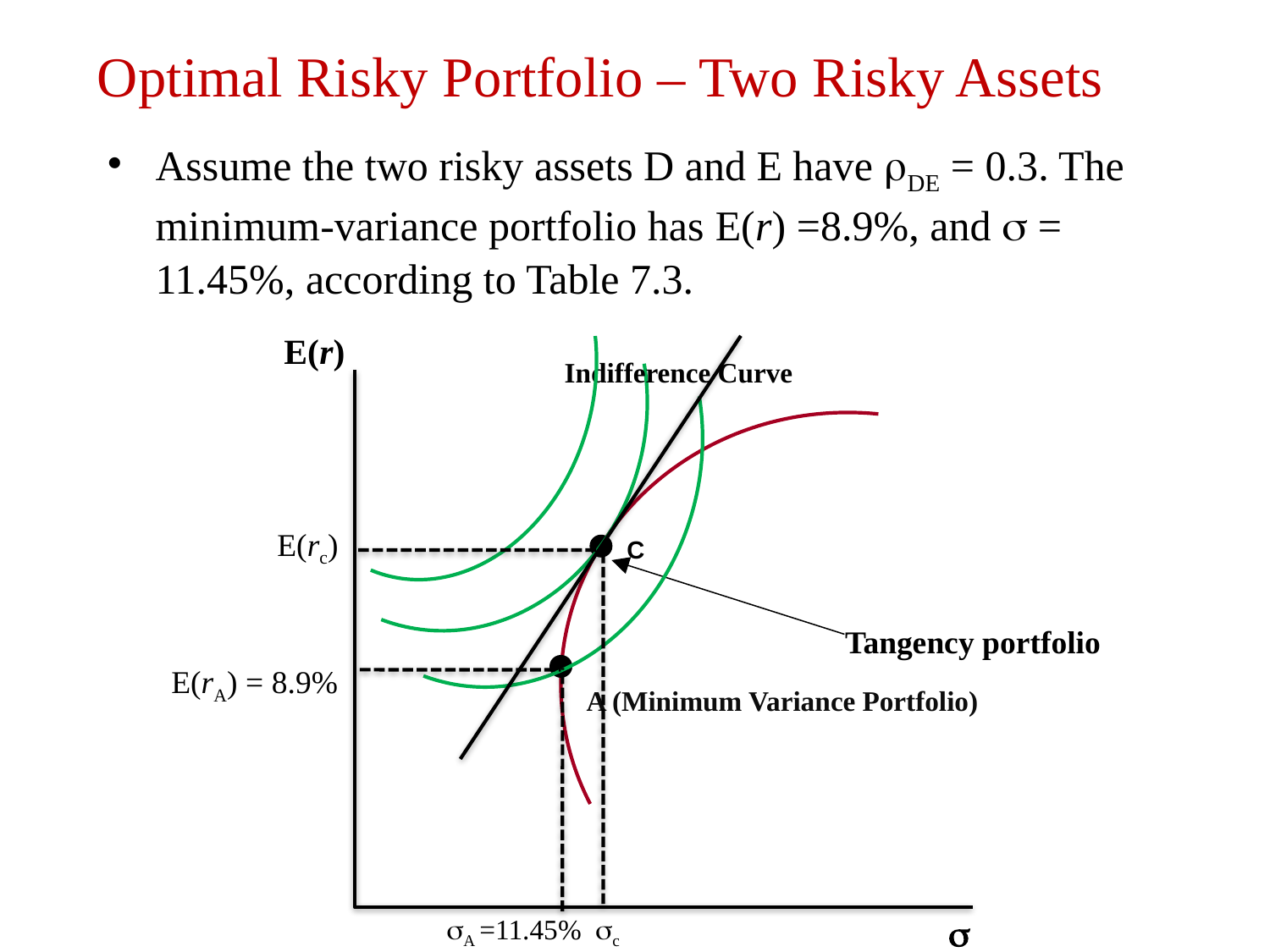

# Optimal Risky Portfolio – Two Risky Assets
Assume the two risky assets D and E have ρDE = 0.3. The minimum-variance portfolio has E(r) =8.9%, and σ = 11.45%, according to Table 7.3.

E(r)

Indifference Curve

E(rc)
C

Tangency portfolio
E(rA) = 8.9%

A (Minimum Variance Portfolio)
σ
σA =11.45%
σc